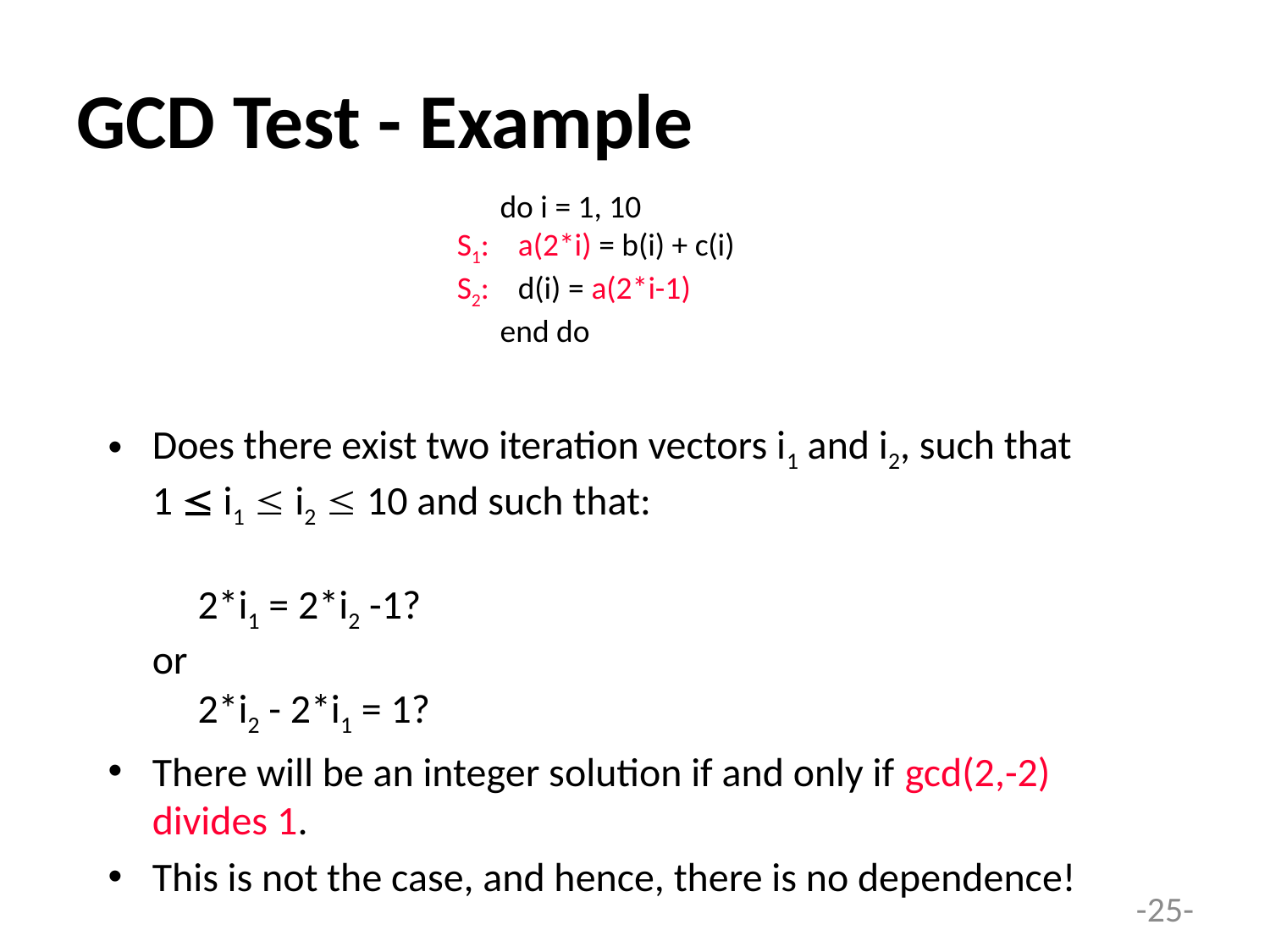

# GCD Test - Example
      do i = 1, 10
S1:    a(2*i) = b(i) + c(i)
S2:    d(i) = a(2*i-1)
      end do
Does there exist two iteration vectors i1 and i2, such that
1 ≤ i1 ≤ i2 ≤ 10 and such that:
     2*i1 = 2*i2 -1?
or
     2*i2 - 2*i1 = 1?
There will be an integer solution if and only if gcd(2,-2) divides 1.
This is not the case, and hence, there is no dependence!
-25-